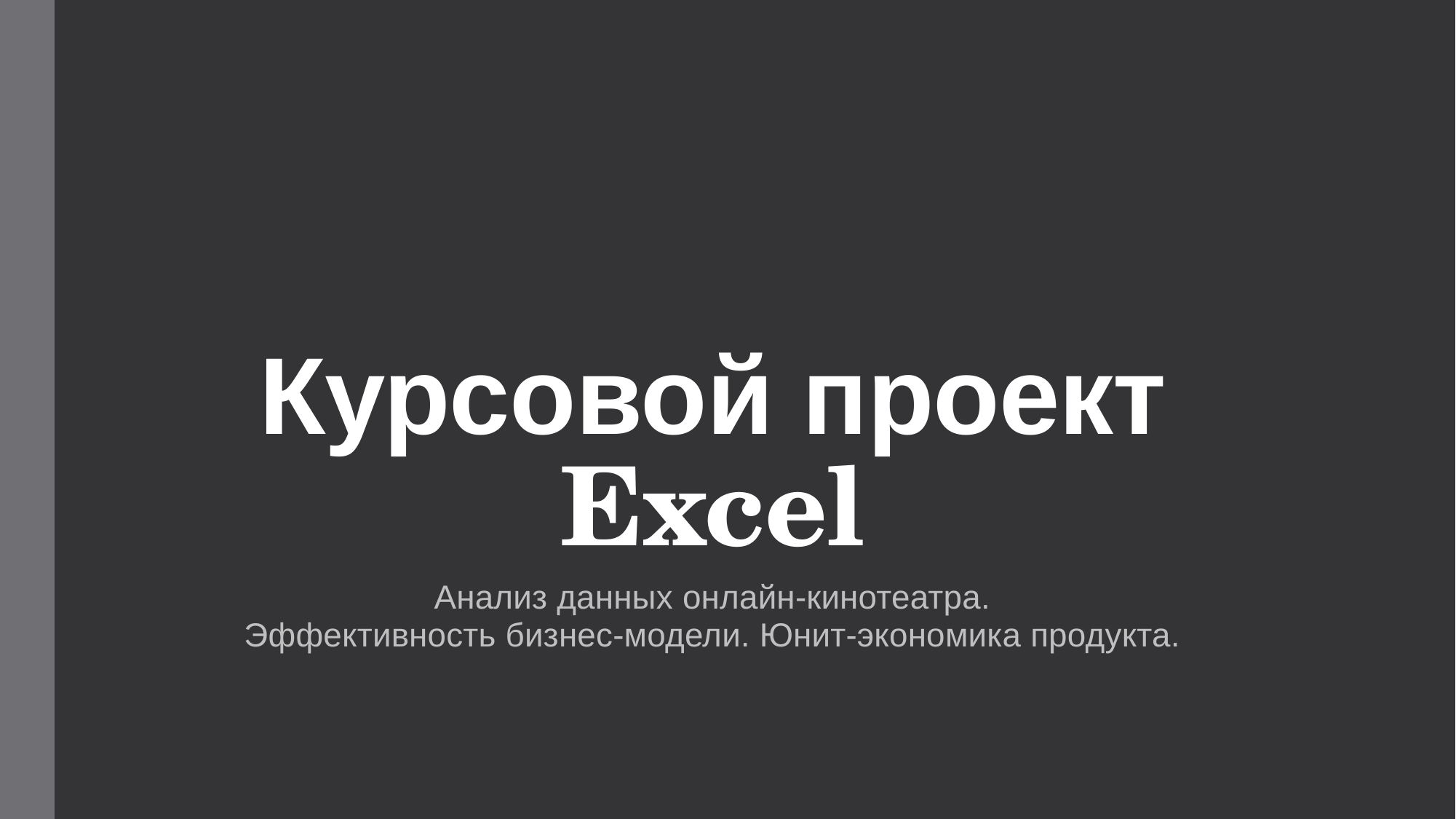

# Курсовой проект Excel
Анализ данных онлайн-кинотеатра.
Эффективность бизнес-модели. Юнит-экономика продукта.